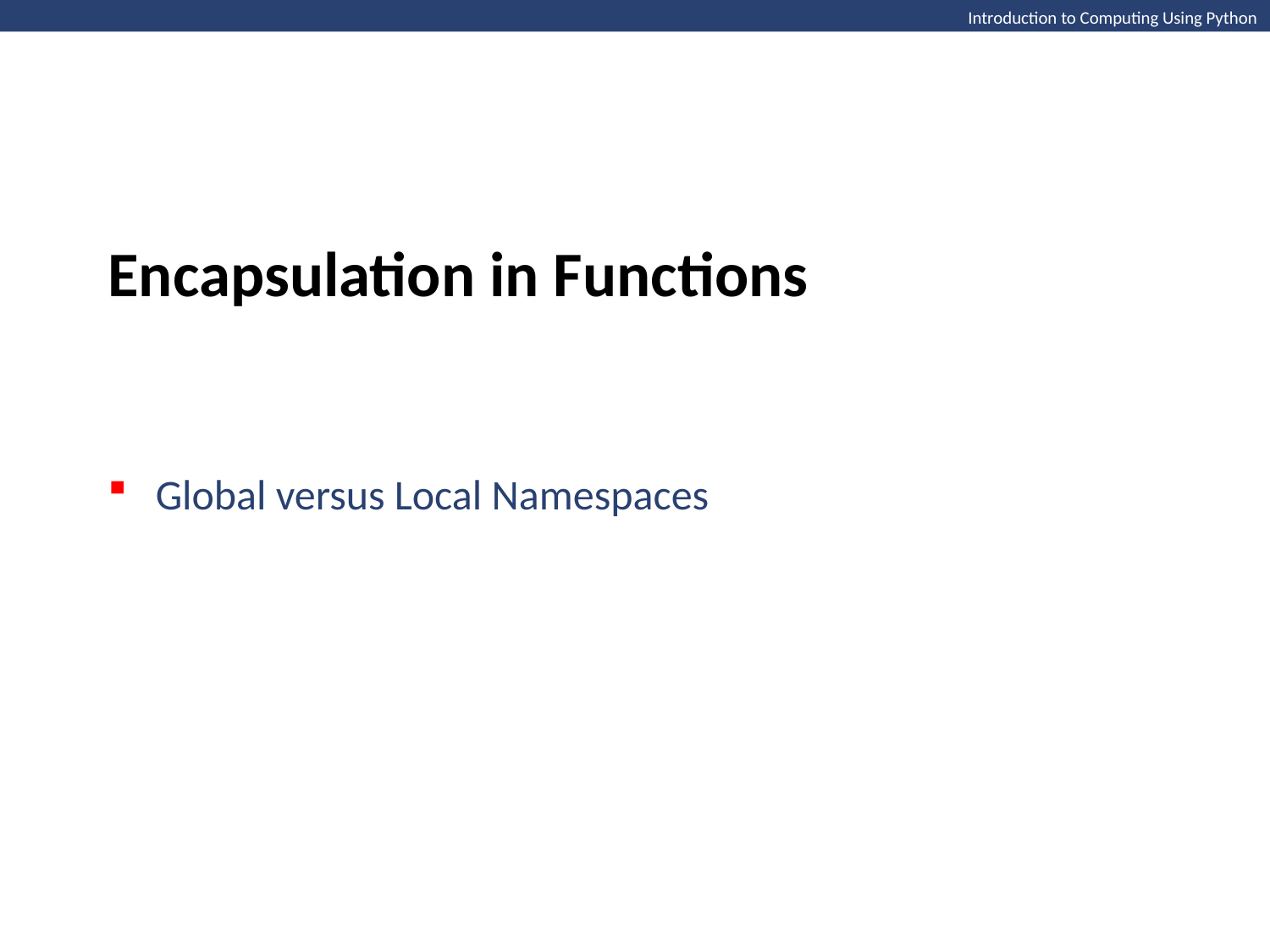

Introduction to Computing Using Python
Encapsulation in Functions
Global versus Local Namespaces